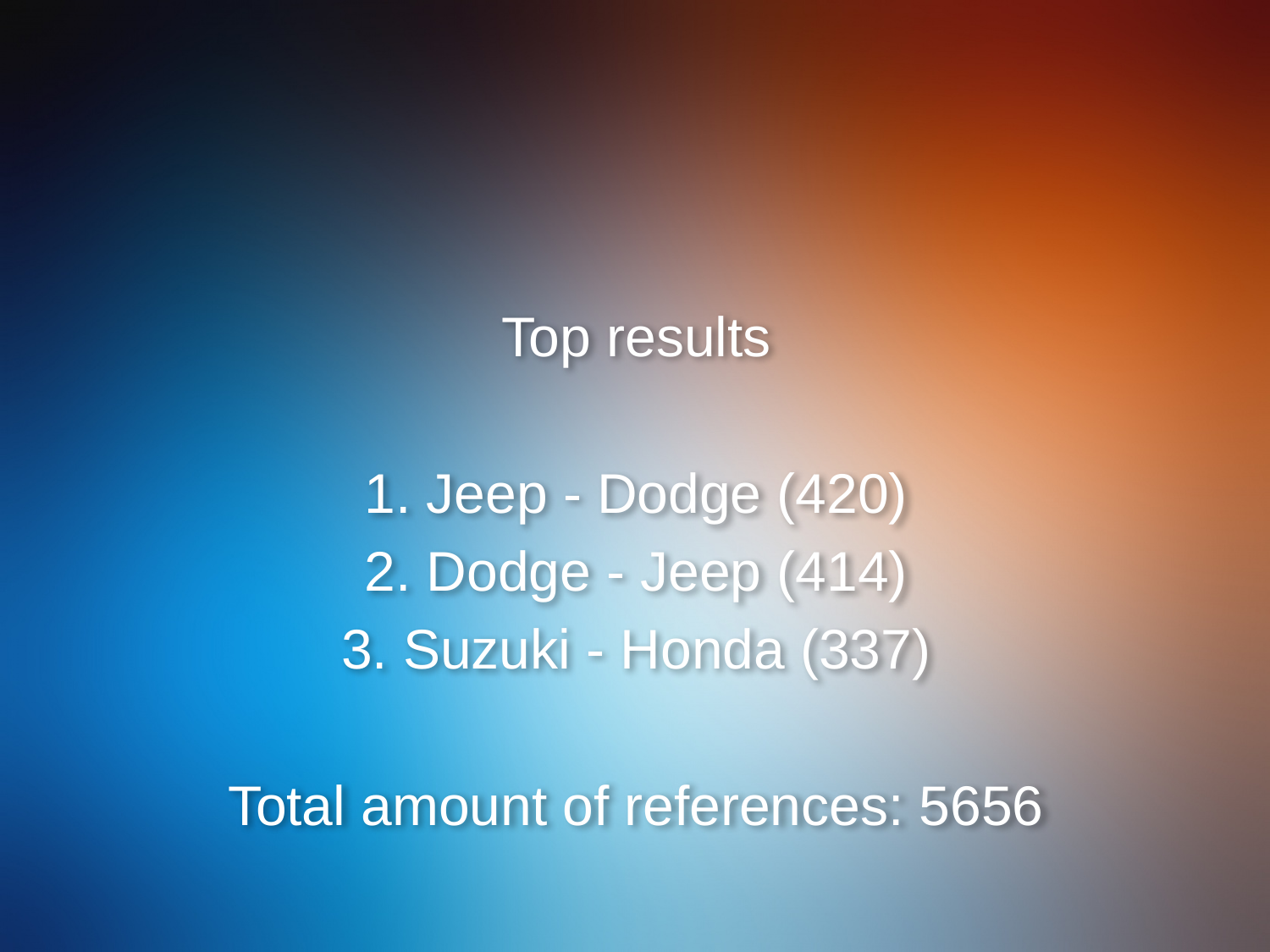

#

Top results

1. Jeep - Dodge (420)
2. Dodge - Jeep (414)
3. Suzuki - Honda (337)

Total amount of references: 5656